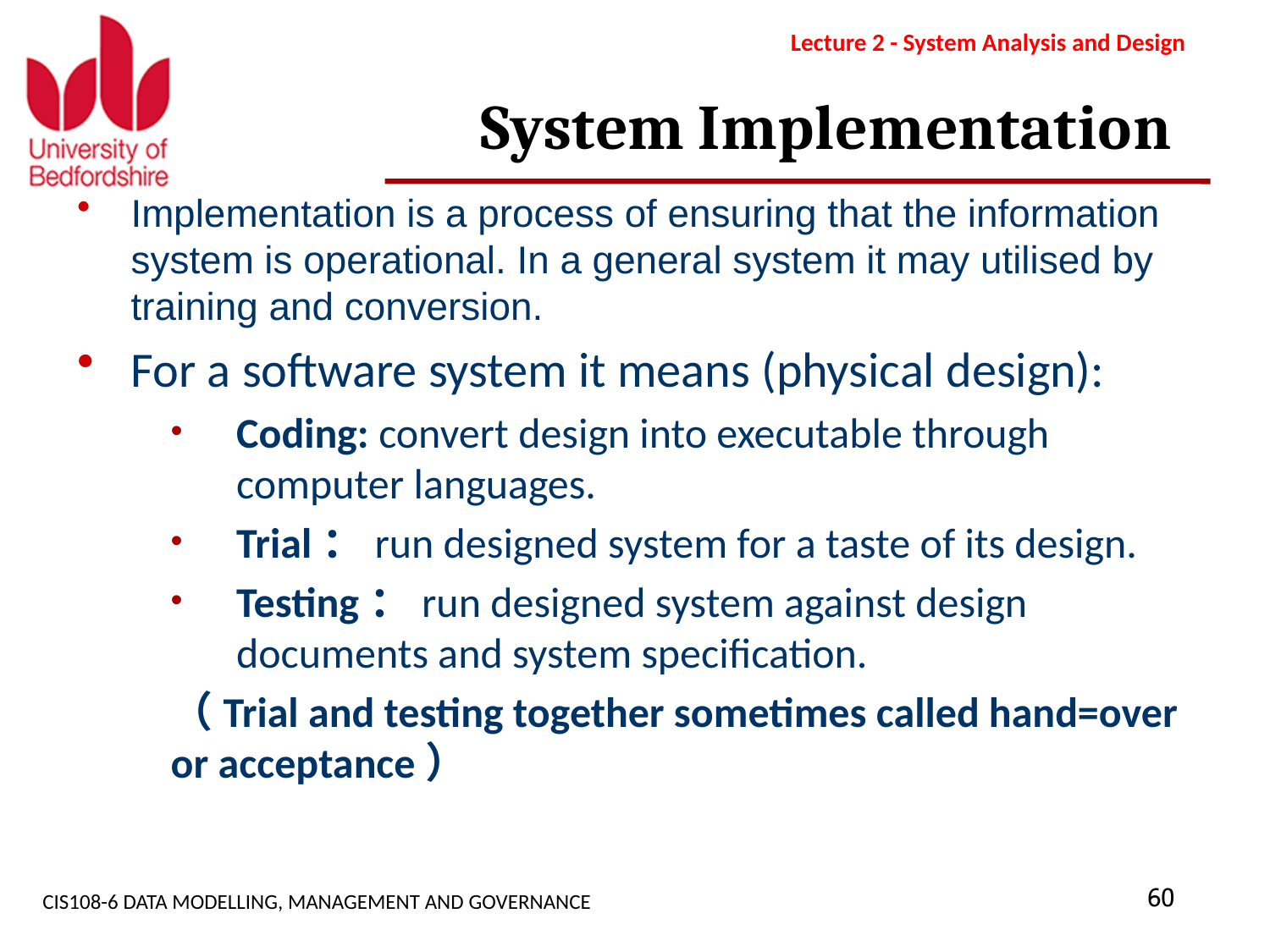

Lecture 2 - System Analysis and Design
# System Implementation
Implementation is a process of ensuring that the information system is operational. In a general system it may utilised by training and conversion.
For a software system it means (physical design):
Coding: convert design into executable through computer languages.
Trial：run designed system for a taste of its design.
Testing：run designed system against design documents and system specification.
（Trial and testing together sometimes called hand=over or acceptance）

CIS108-6 DATA MODELLING, MANAGEMENT AND GOVERNANCE